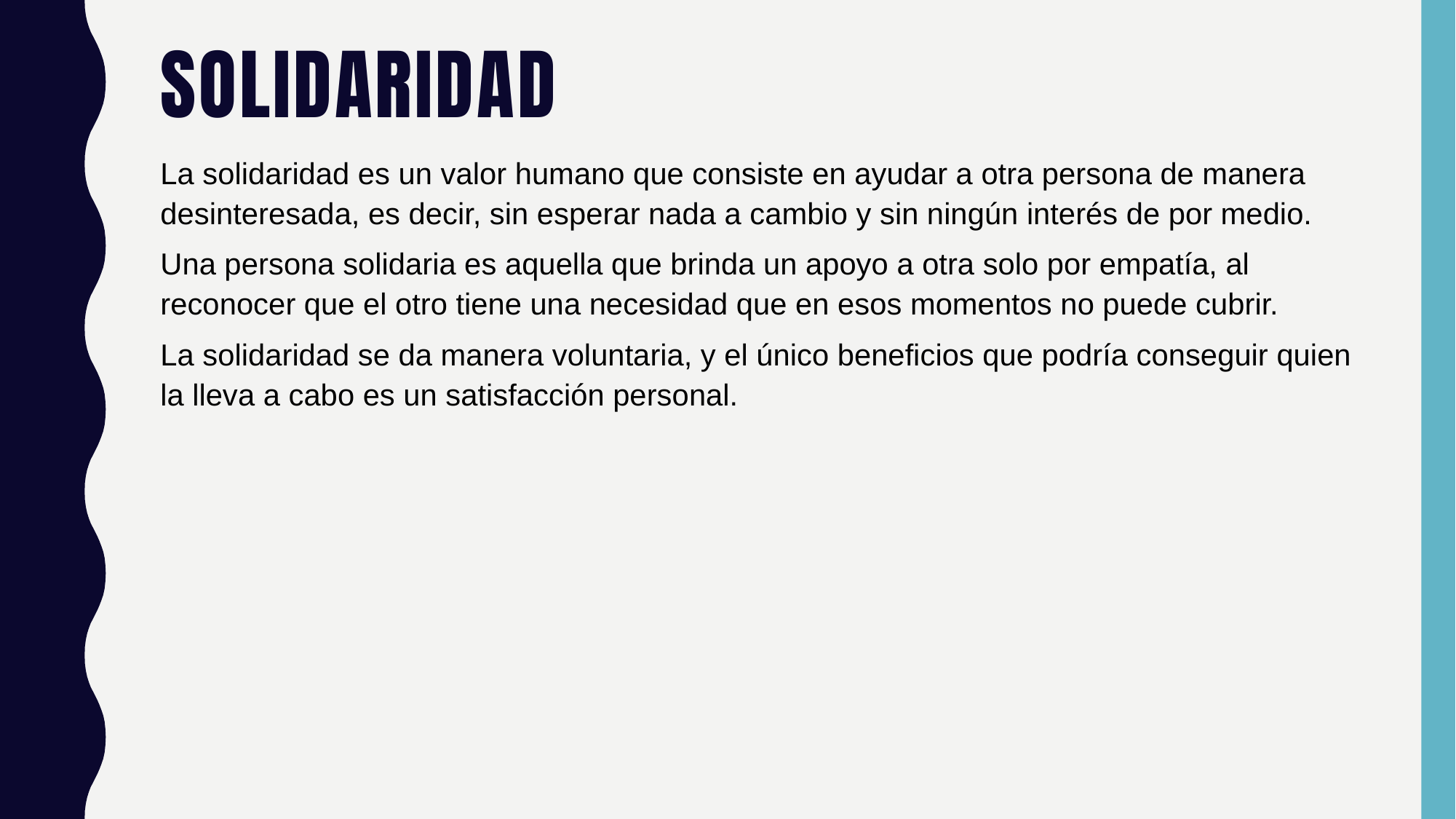

# Solidaridad
La solidaridad es un valor humano que consiste en ayudar a otra persona de manera desinteresada, es decir, sin esperar nada a cambio y sin ningún interés de por medio.
Una persona solidaria es aquella que brinda un apoyo a otra solo por empatía, al reconocer que el otro tiene una necesidad que en esos momentos no puede cubrir.
La solidaridad se da manera voluntaria, y el único beneficios que podría conseguir quien la lleva a cabo es un satisfacción personal.